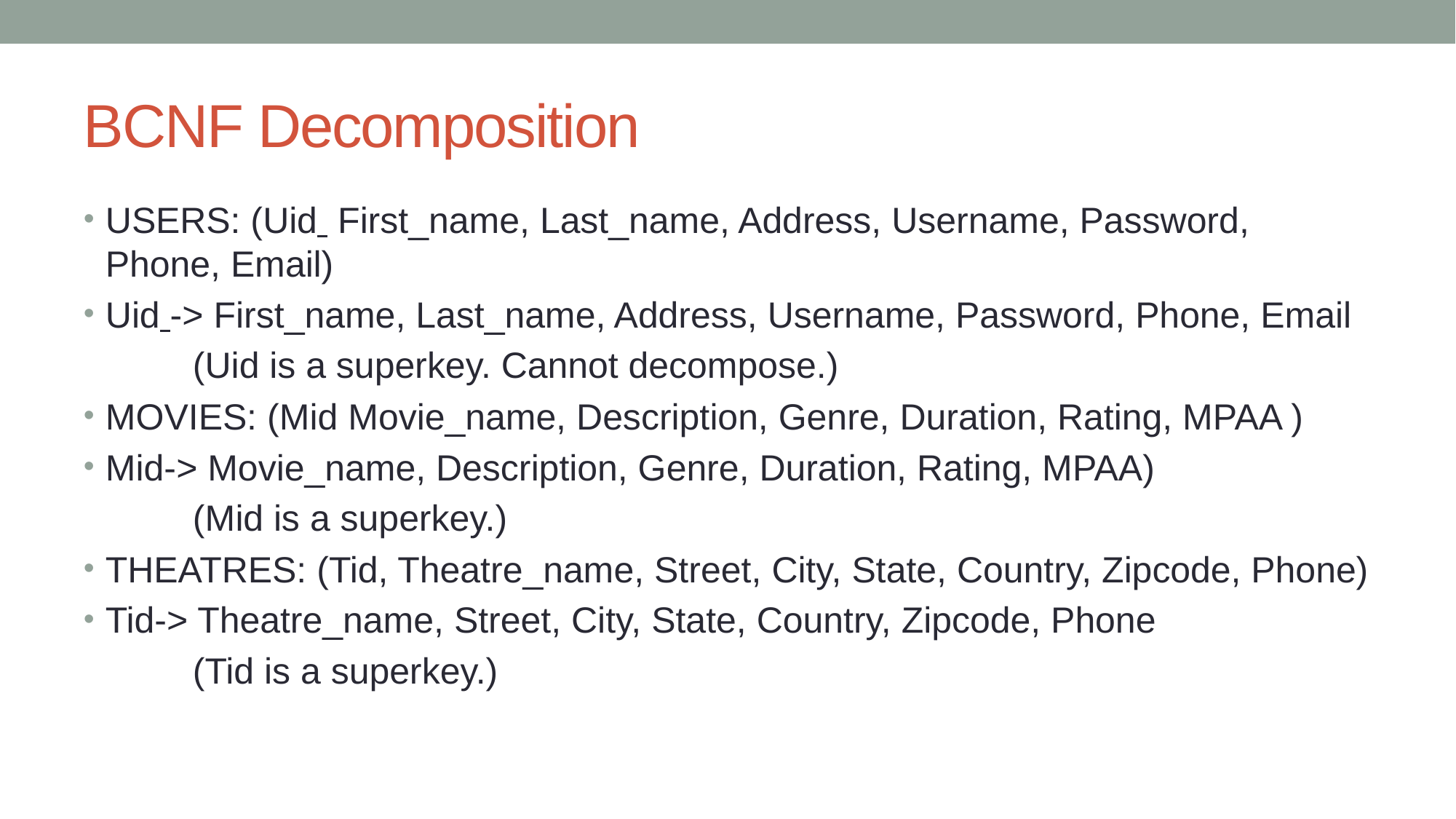

# BCNF Decomposition
USERS: (Uid  First_name, Last_name, Address, Username, Password, Phone, Email)
Uid -> First_name, Last_name, Address, Username, Password, Phone, Email
	(Uid is a superkey. Cannot decompose.)
MOVIES: (Mid Movie_name, Description, Genre, Duration, Rating, MPAA )
Mid-> Movie_name, Description, Genre, Duration, Rating, MPAA)
	(Mid is a superkey.)
THEATRES: (Tid, Theatre_name, Street, City, State, Country, Zipcode, Phone)
Tid-> Theatre_name, Street, City, State, Country, Zipcode, Phone
	(Tid is a superkey.)